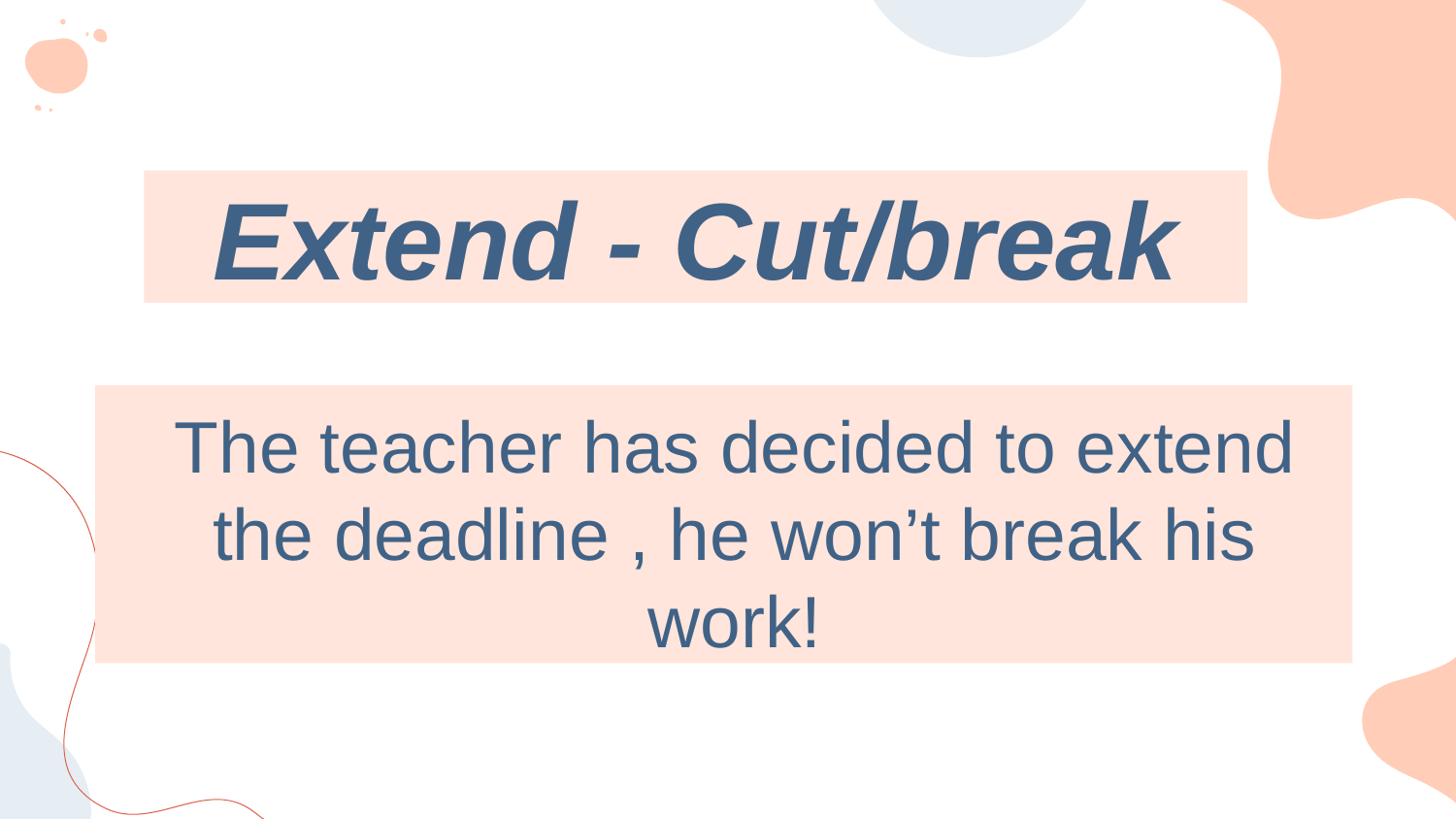

# Extend - Cut/break
The teacher has decided to extend the deadline , he won’t break his work!